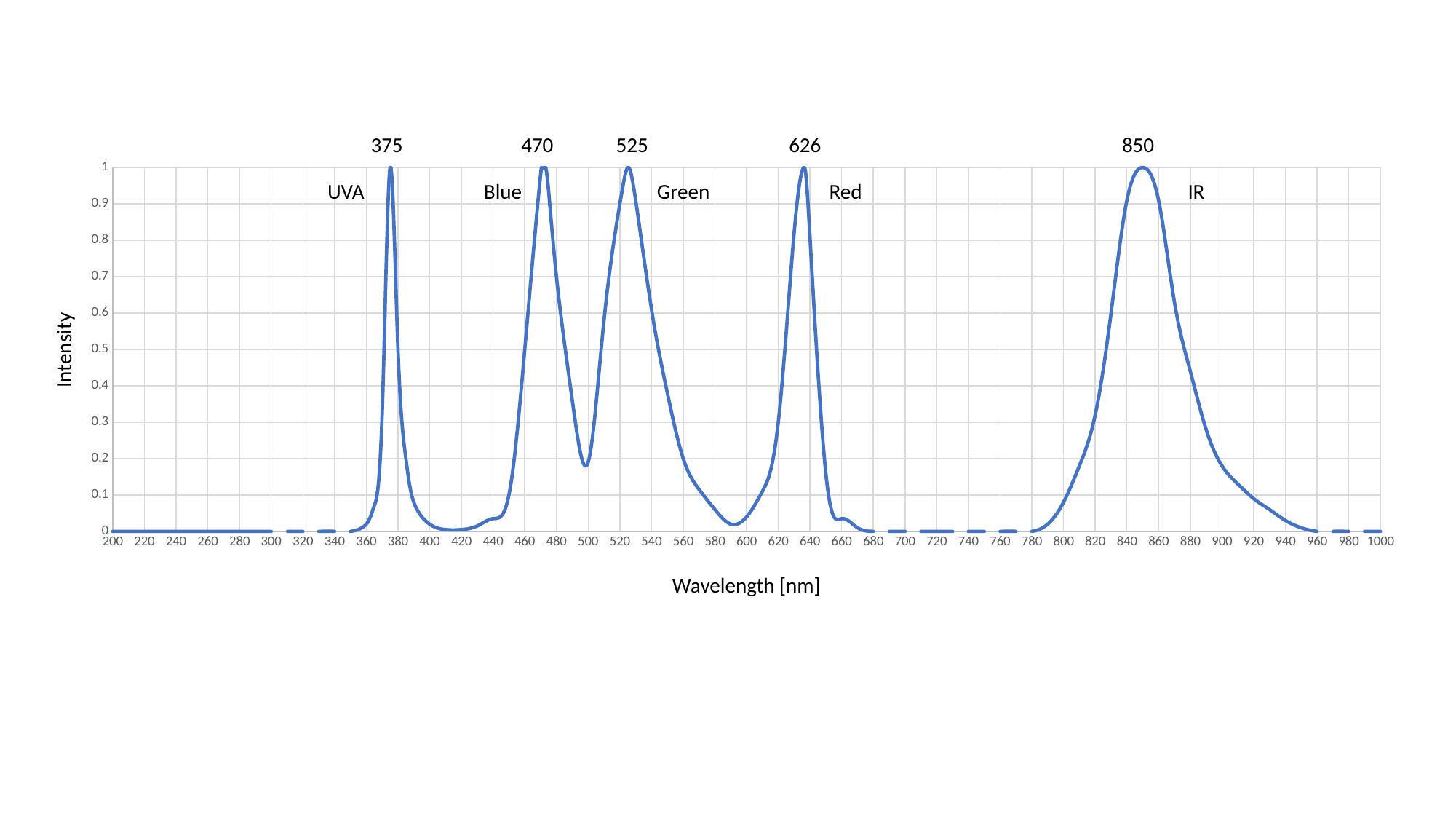

470
525
626
850
375

### Chart

| Category | Intensity |
|---|---|
UVA
Blue
Green
IR
Red
Intensity
Wavelength [nm]